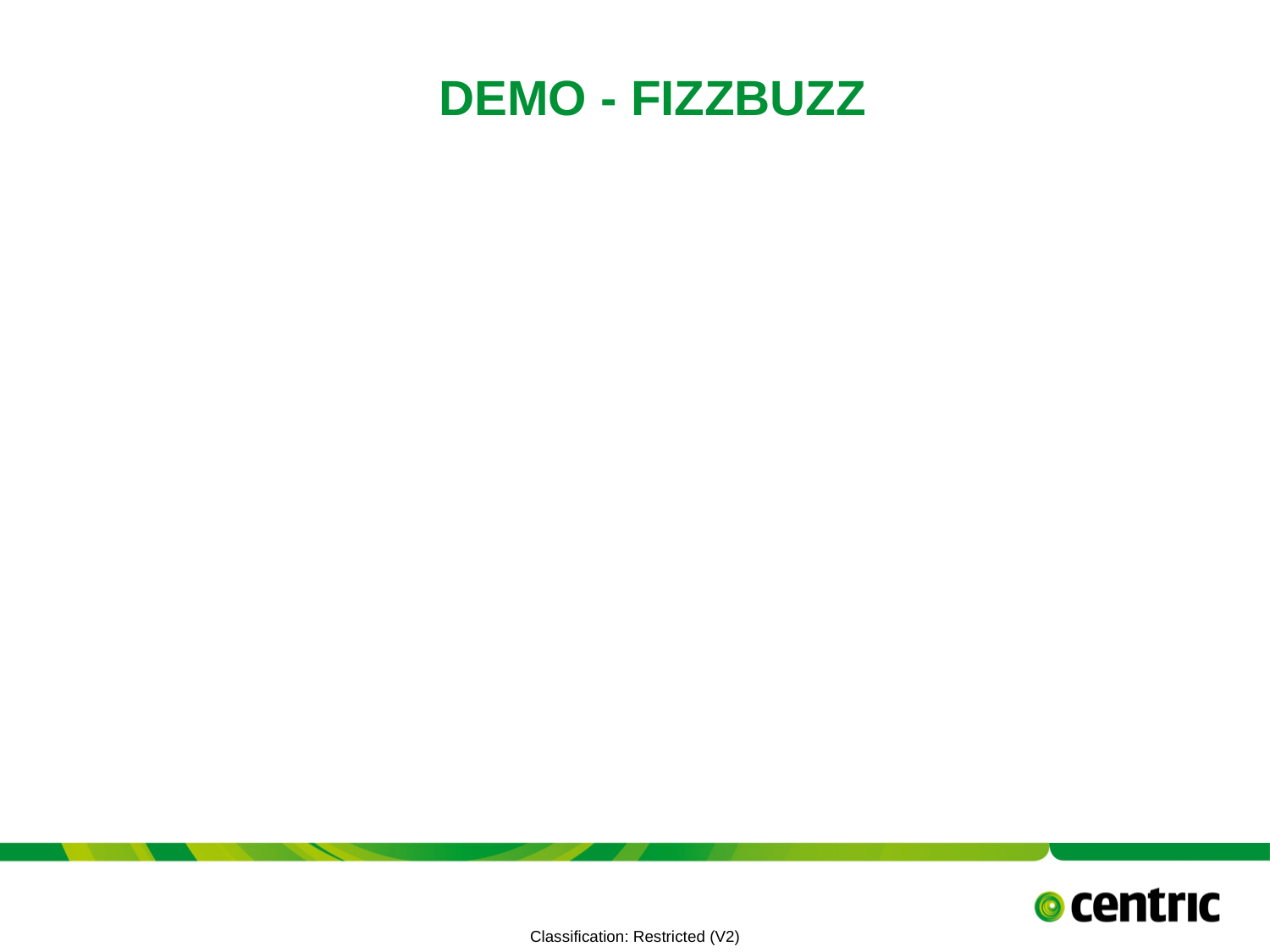

# DEMO - FizzBuzz

TITLE PRESENTATION
July 6, 2021